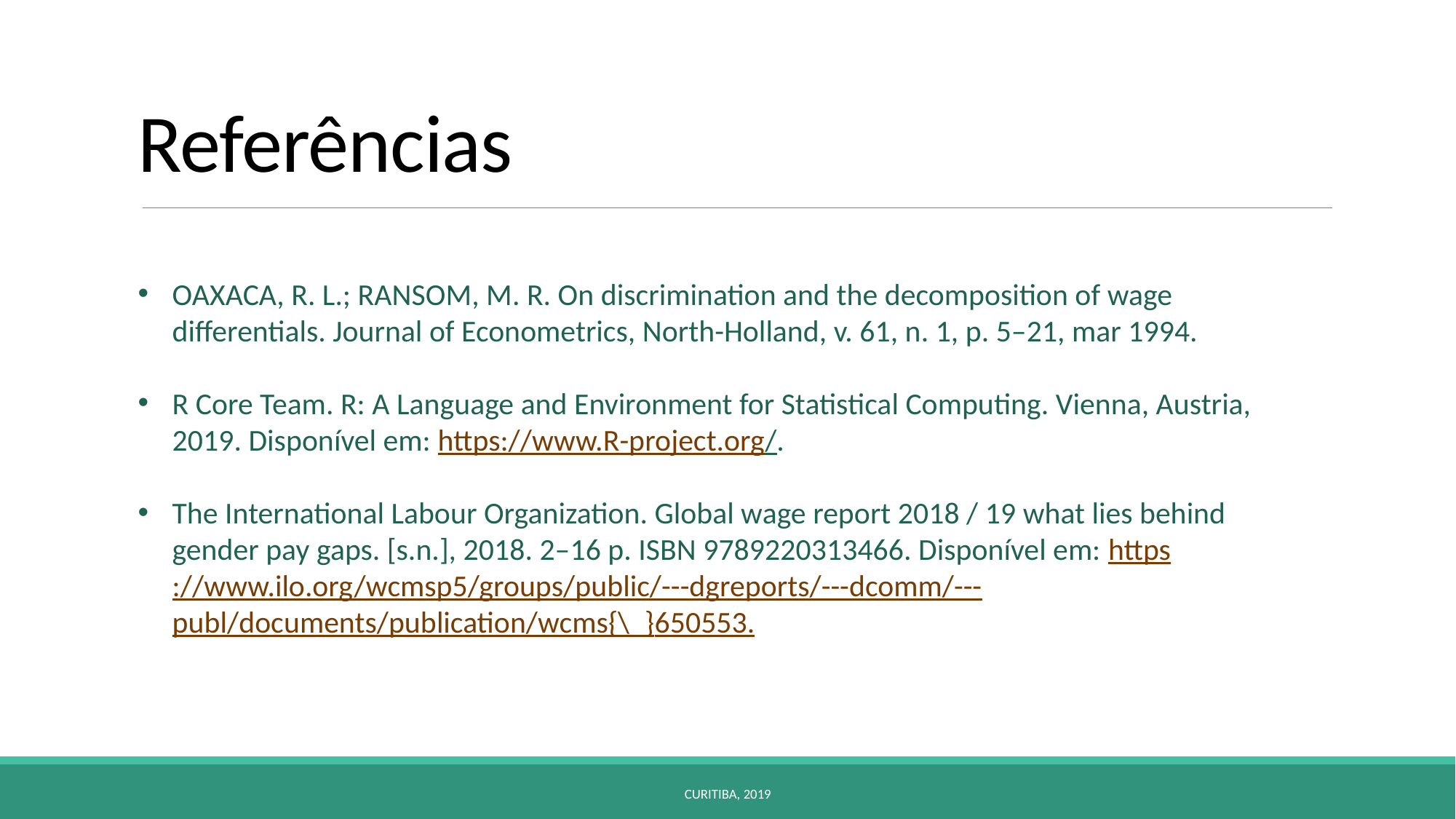

# Referências
OAXACA, R. L.; RANSOM, M. R. On discrimination and the decomposition of wage differentials. Journal of Econometrics, North-Holland, v. 61, n. 1, p. 5–21, mar 1994.

R Core Team. R: A Language and Environment for Statistical Computing. Vienna, Austria, 2019. Disponível em: https://www.R-project.org/.

The International Labour Organization. Global wage report 2018 / 19 what lies behind gender pay gaps. [s.n.], 2018. 2–16 p. ISBN 9789220313466. Disponível em: https://www.ilo.org/wcmsp5/groups/public/---dgreports/---dcomm/---publ/documents/publication/wcms{\_}650553.
Curitiba, 2019